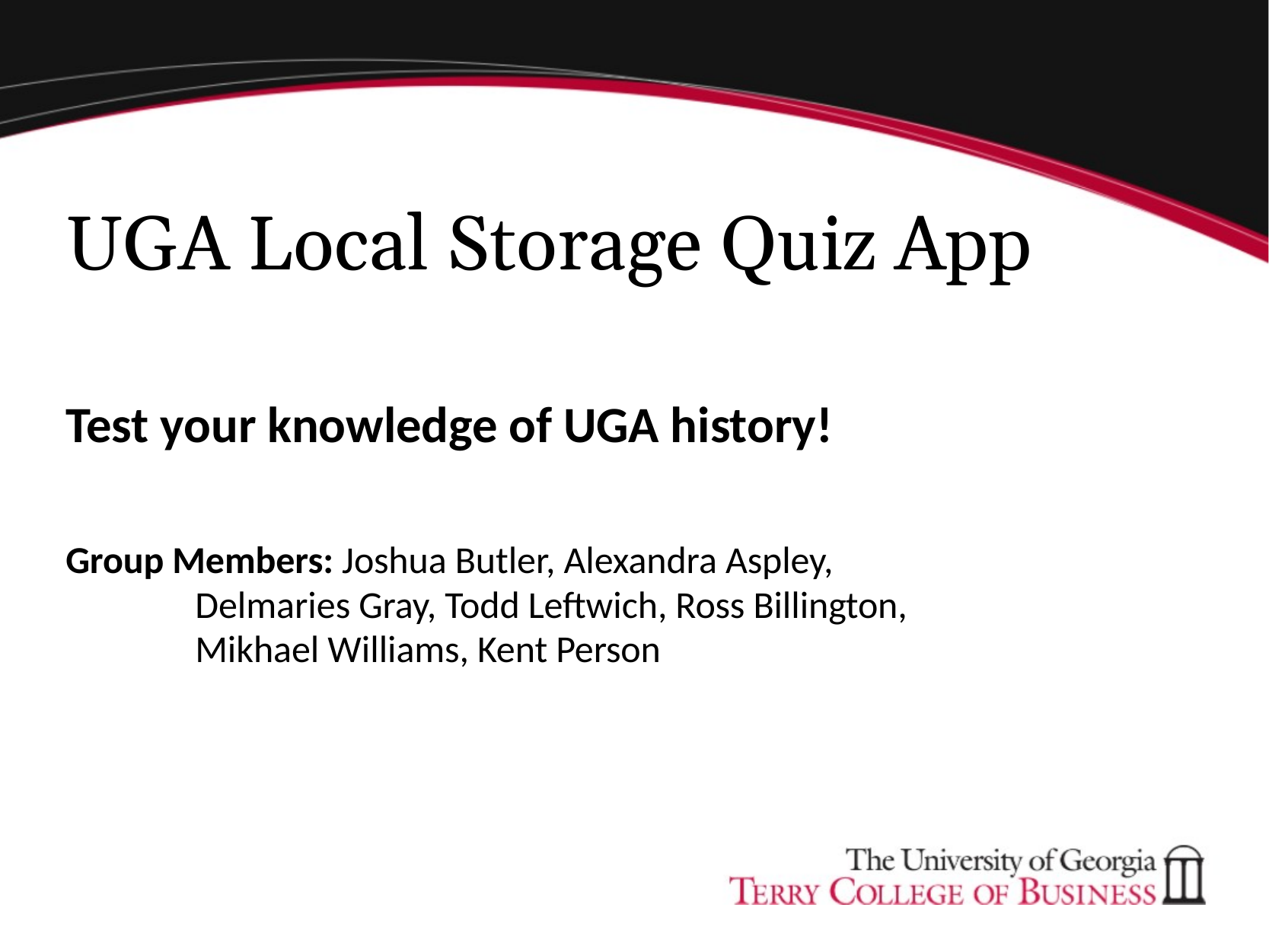

# UGA Local Storage Quiz App
Test your knowledge of UGA history!
Group Members: Joshua Butler, Alexandra Aspley, Delmaries Gray, Todd Leftwich, Ross Billington, Mikhael Williams, Kent Person